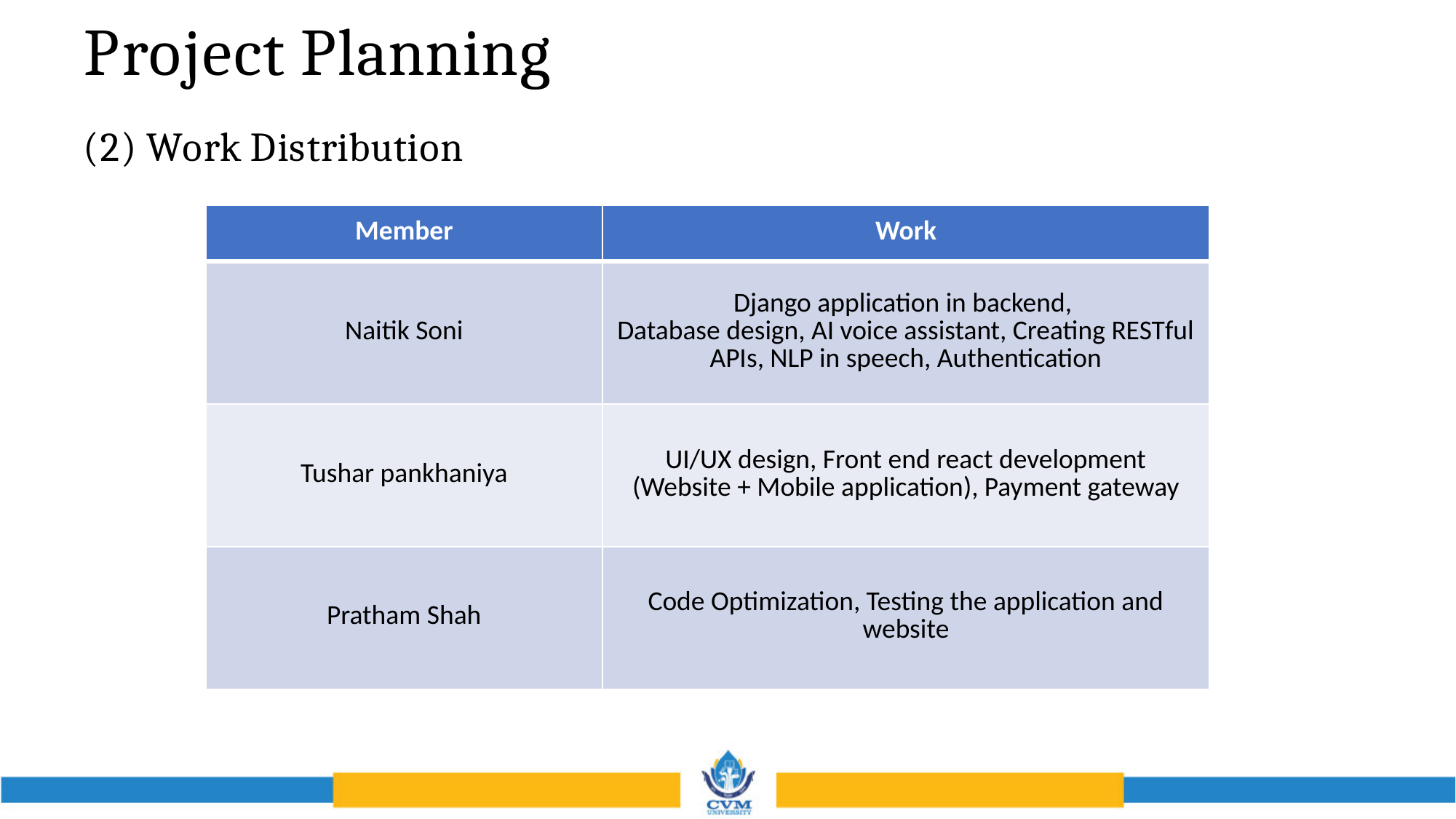

Project Planning
(2) Work Distribution
| Member | Work |
| --- | --- |
| Naitik Soni | Django application in backend, Database design, AI voice assistant, Creating RESTful APIs, NLP in speech, Authentication |
| Tushar pankhaniya | UI/UX design, Front end react development (Website + Mobile application), Payment gateway |
| Pratham Shah | Code Optimization, Testing the application and website |